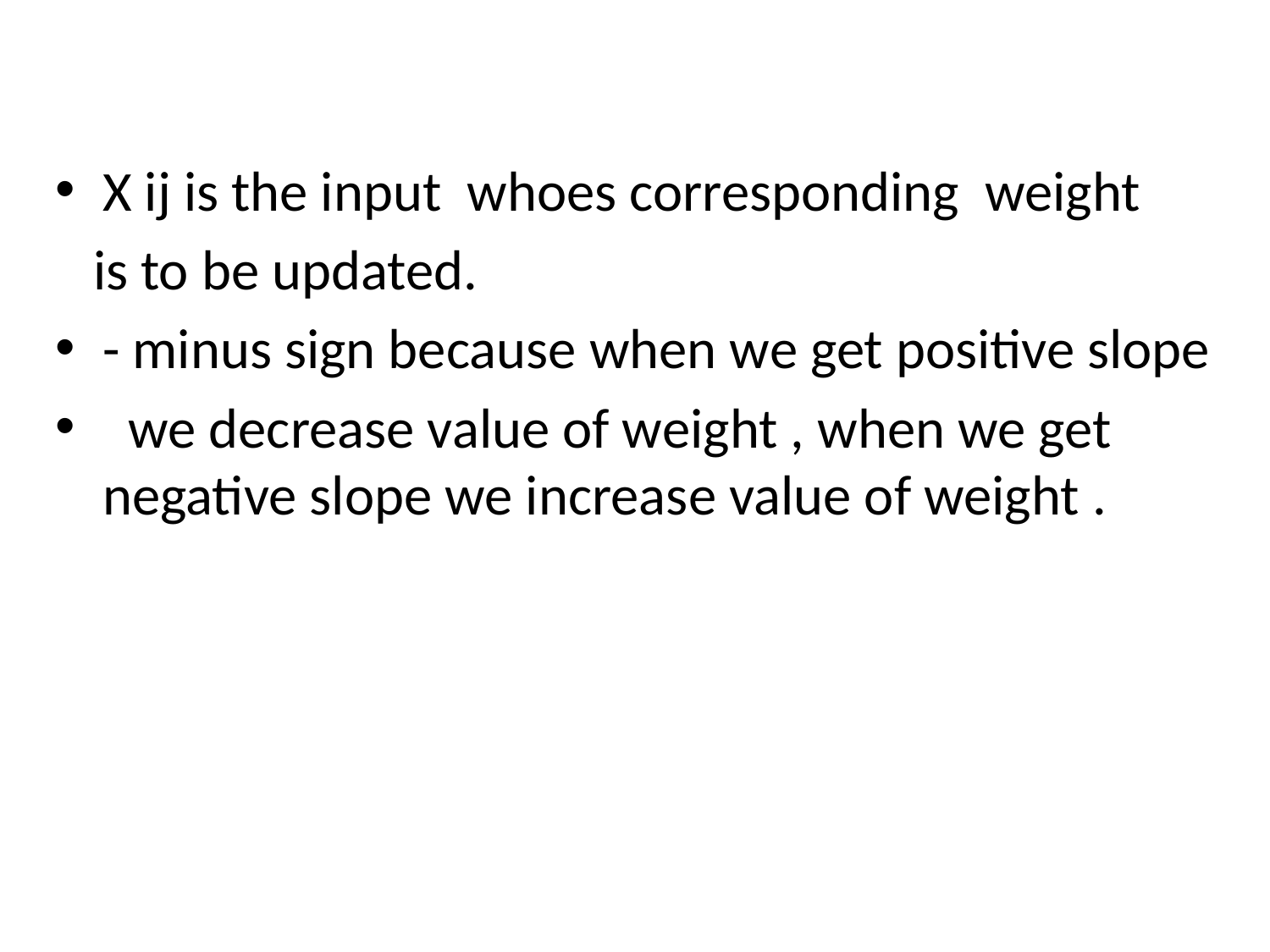

#
X ij is the input  whoes corresponding  weight
   is to be updated.
- minus sign because when we get positive slope
  we decrease value of weight , when we get negative slope we increase value of weight .